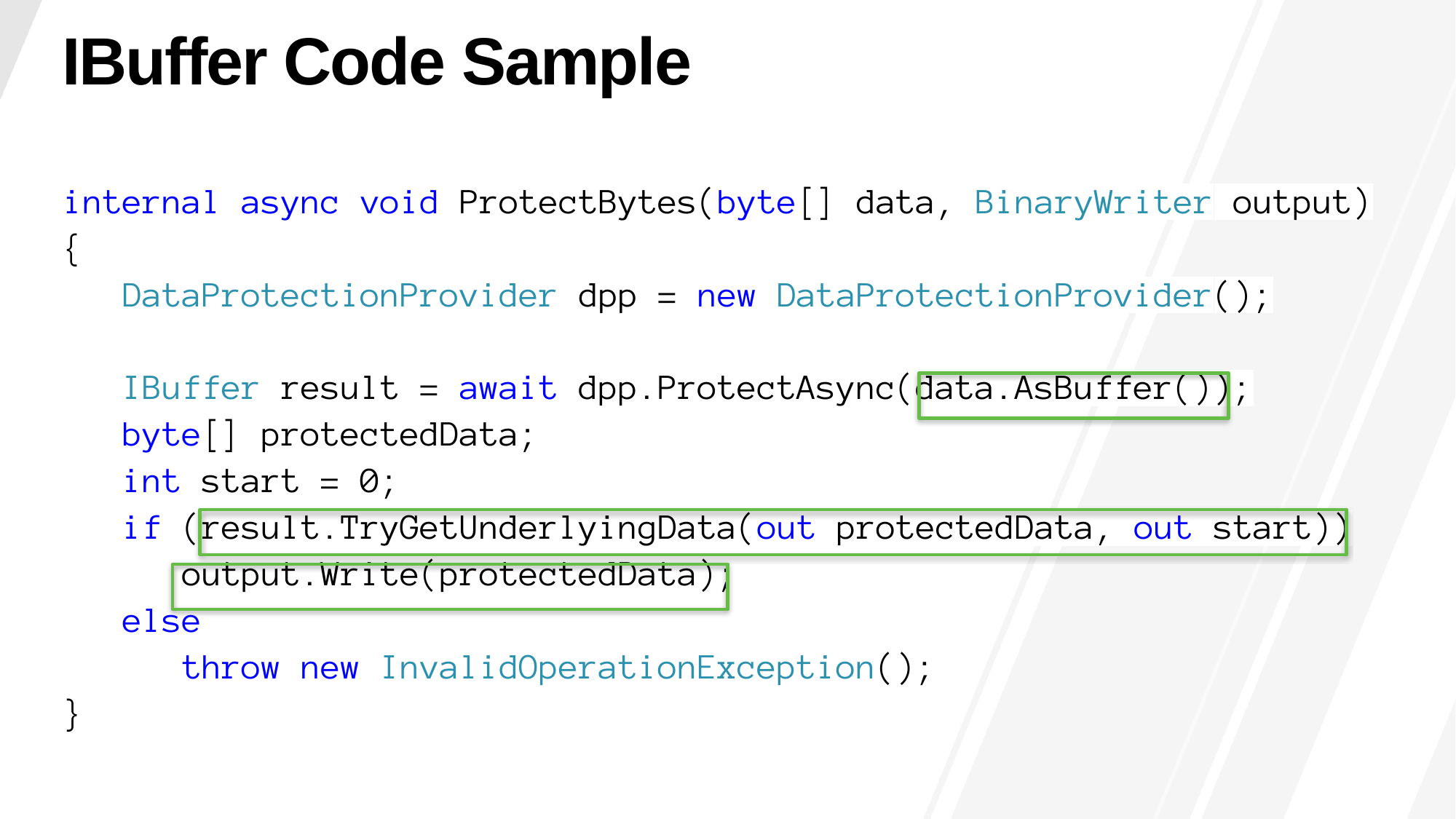

# IBuffer Code Sample
internal async void ProtectBytes(byte[] data, BinaryWriter output)
{
   DataProtectionProvider dpp = new DataProtectionProvider();

   IBuffer result = await dpp.ProtectAsync(data.AsBuffer());
   byte[] protectedData;
   int start = 0;
   if (result.TryGetUnderlyingData(out protectedData, out start))
      output.Write(protectedData);
   else
      throw new InvalidOperationException();
}